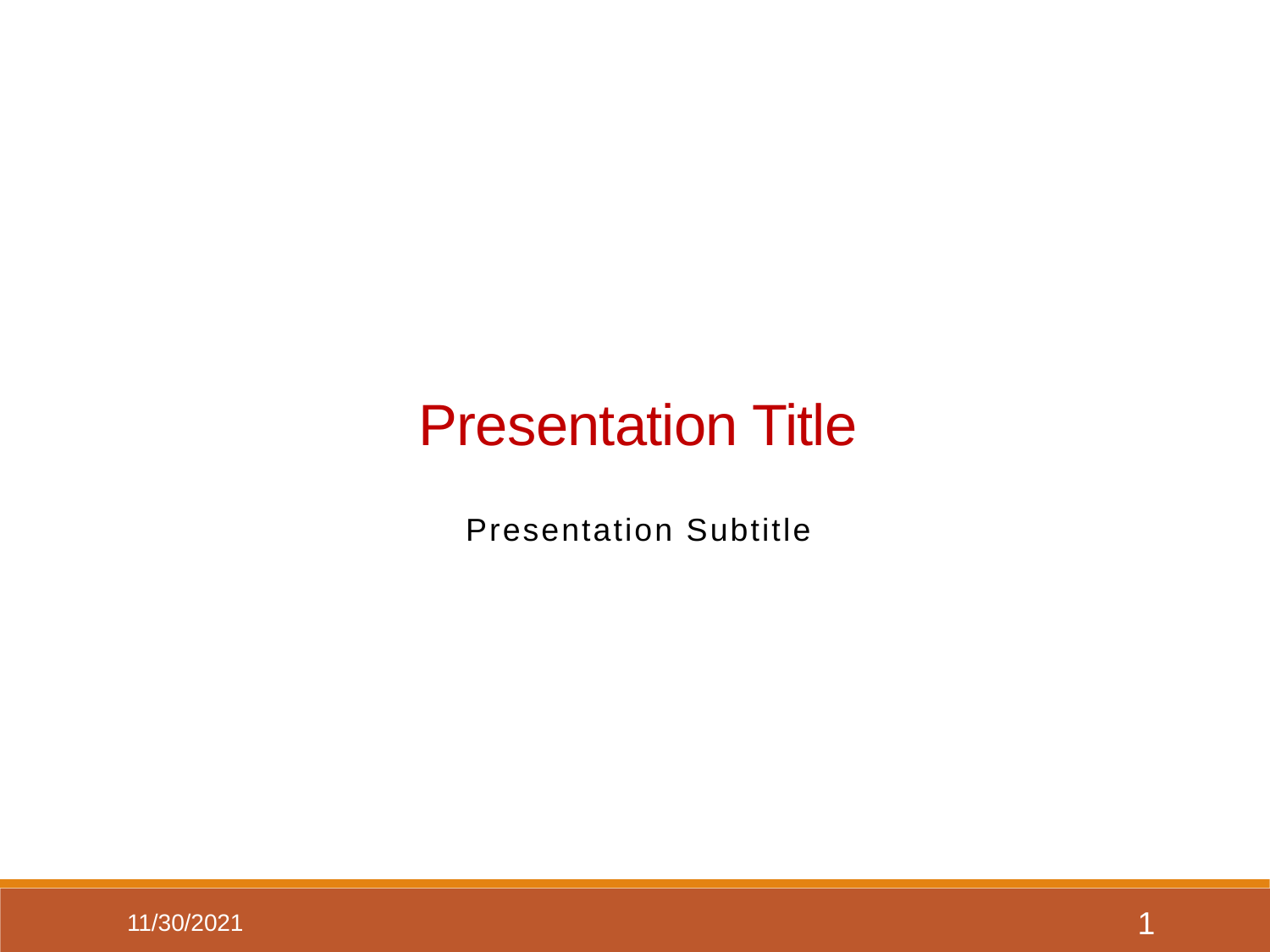

# Presentation Title
Presentation Subtitle
11/30/2021
1